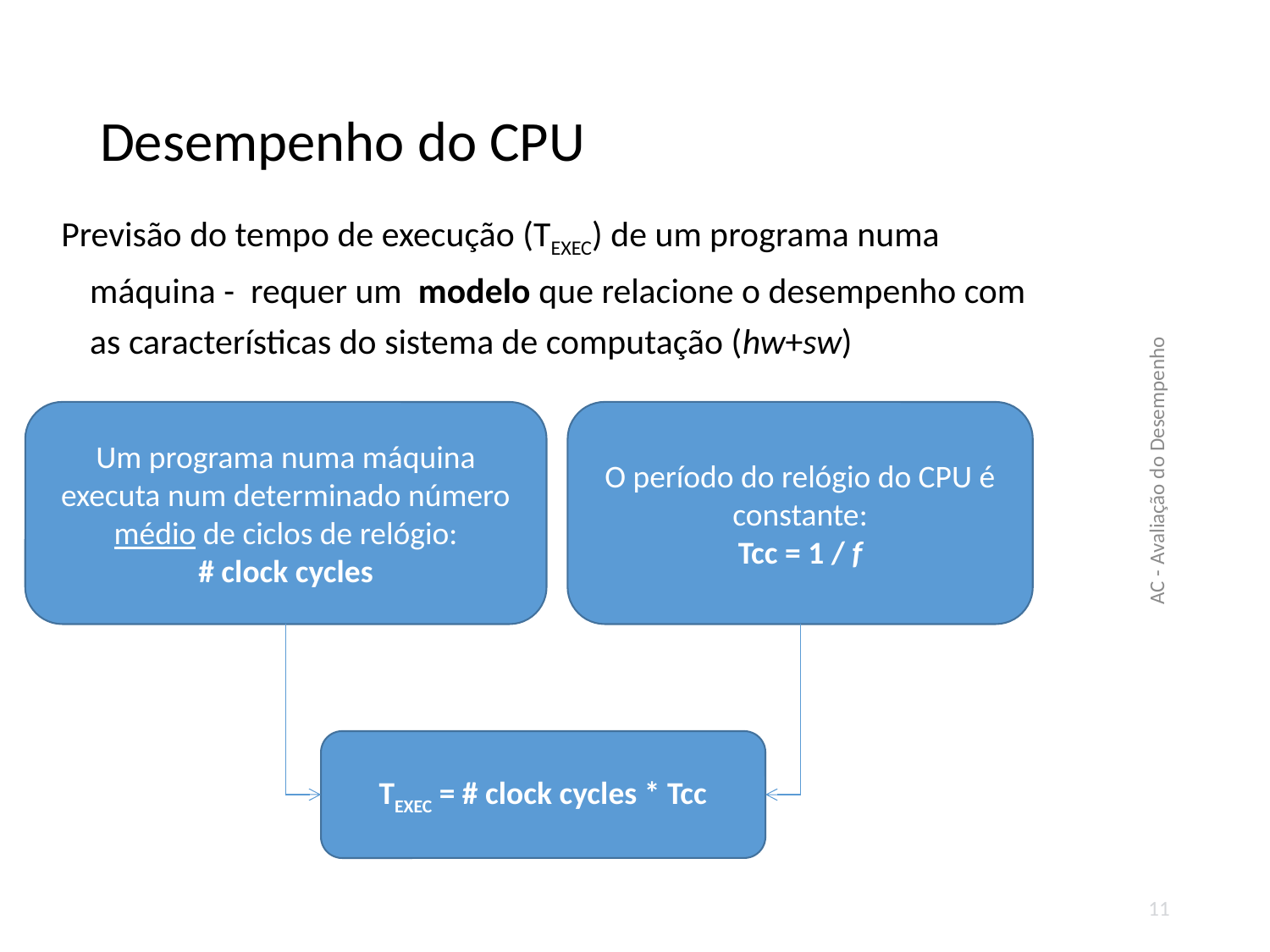

# Desempenho do CPU
Previsão do tempo de execução (TEXEC) de um programa numa máquina -  requer um  modelo que relacione o desempenho com as características do sistema de computação (hw+sw)
Um programa numa máquina executa num determinado número médio de ciclos de relógio:
# clock cycles
O período do relógio do CPU é constante:
Tcc = 1 / f
AC - Avaliação do Desempenho
TEXEC = # clock cycles * Tcc
11